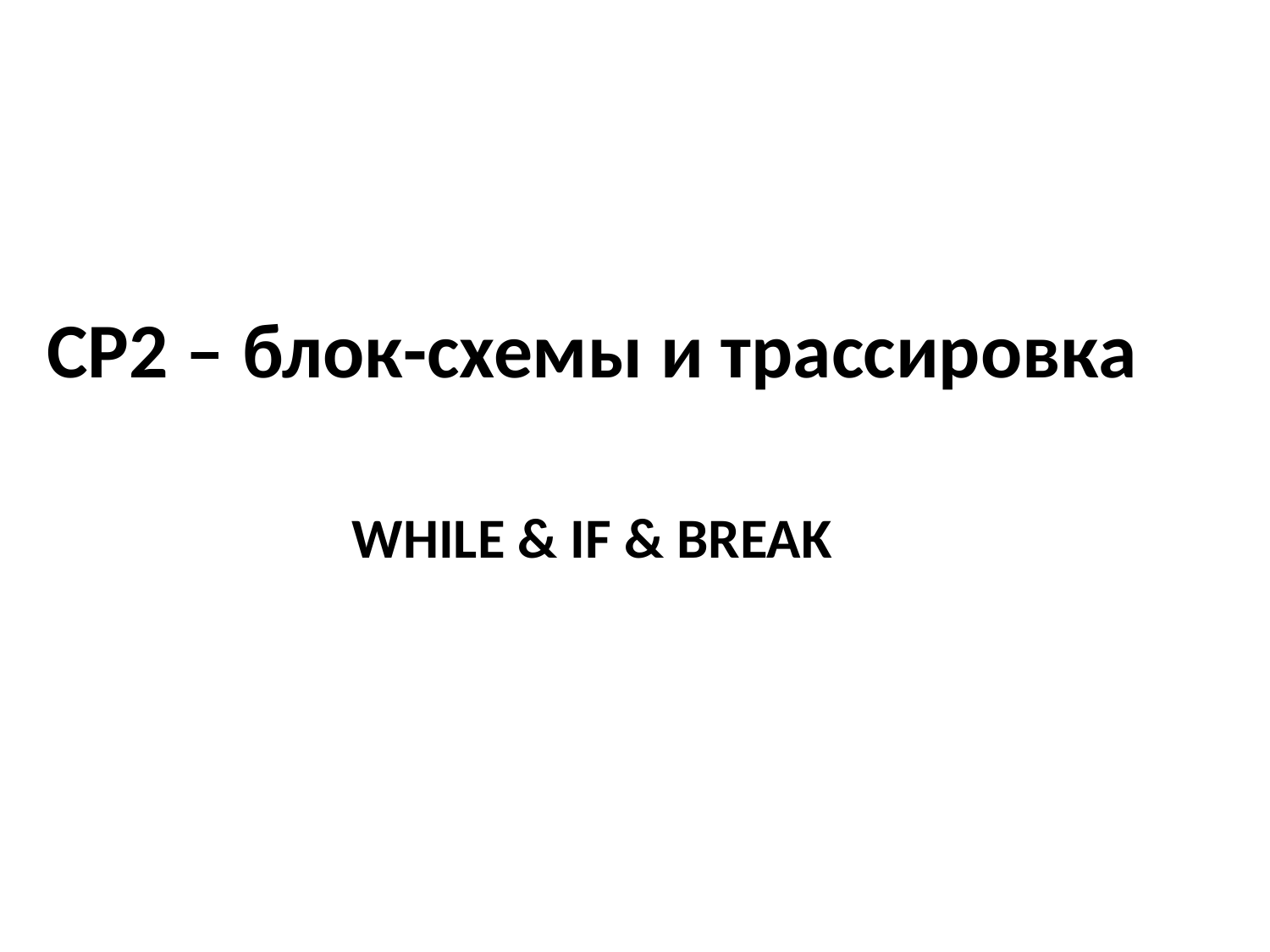

# СР2 – блок-схемы и трассировка
WHILE & IF & BREAK